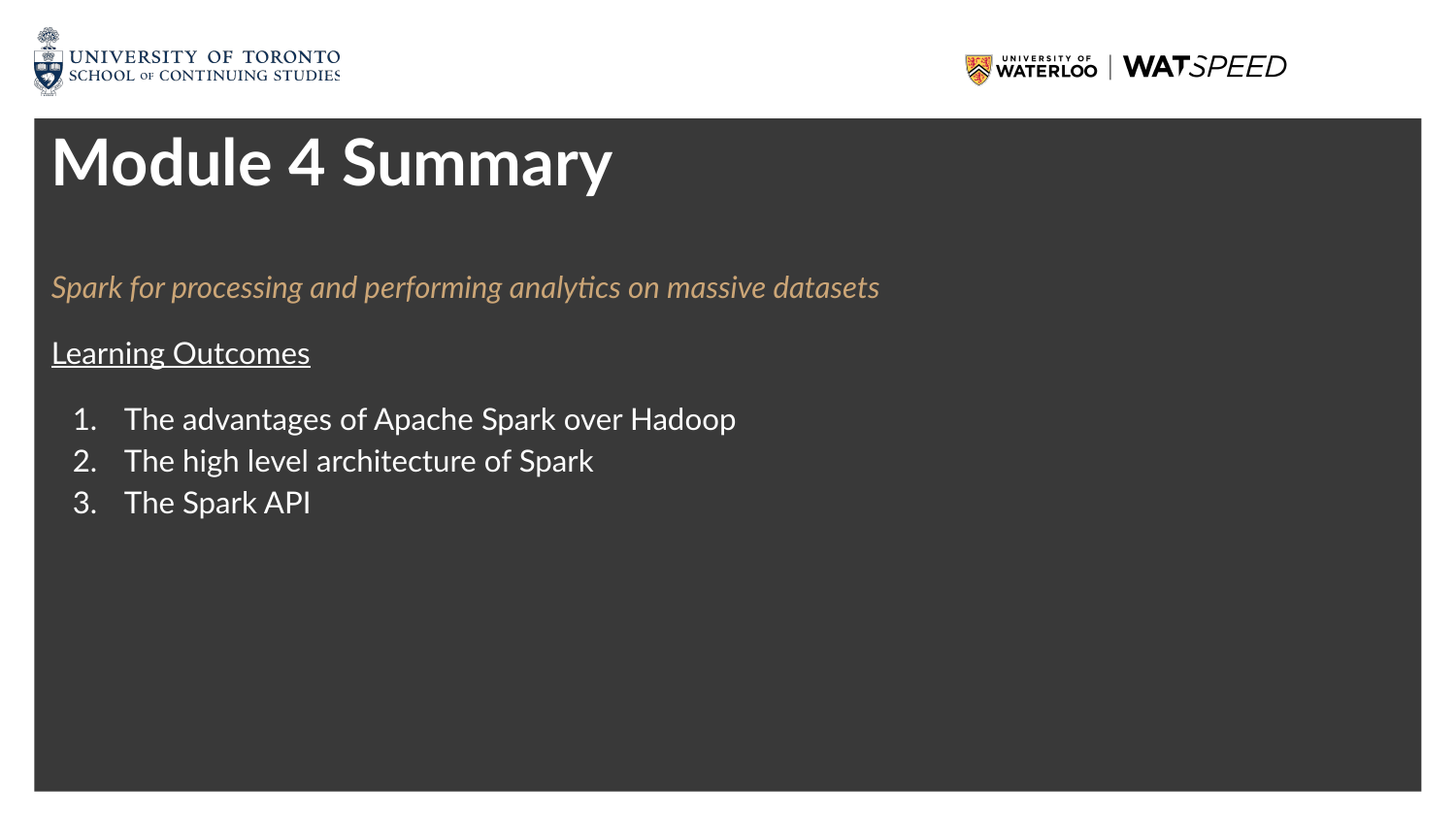

# Module 4 Summary
Spark for processing and performing analytics on massive datasets
Learning Outcomes
The advantages of Apache Spark over Hadoop
The high level architecture of Spark
The Spark API